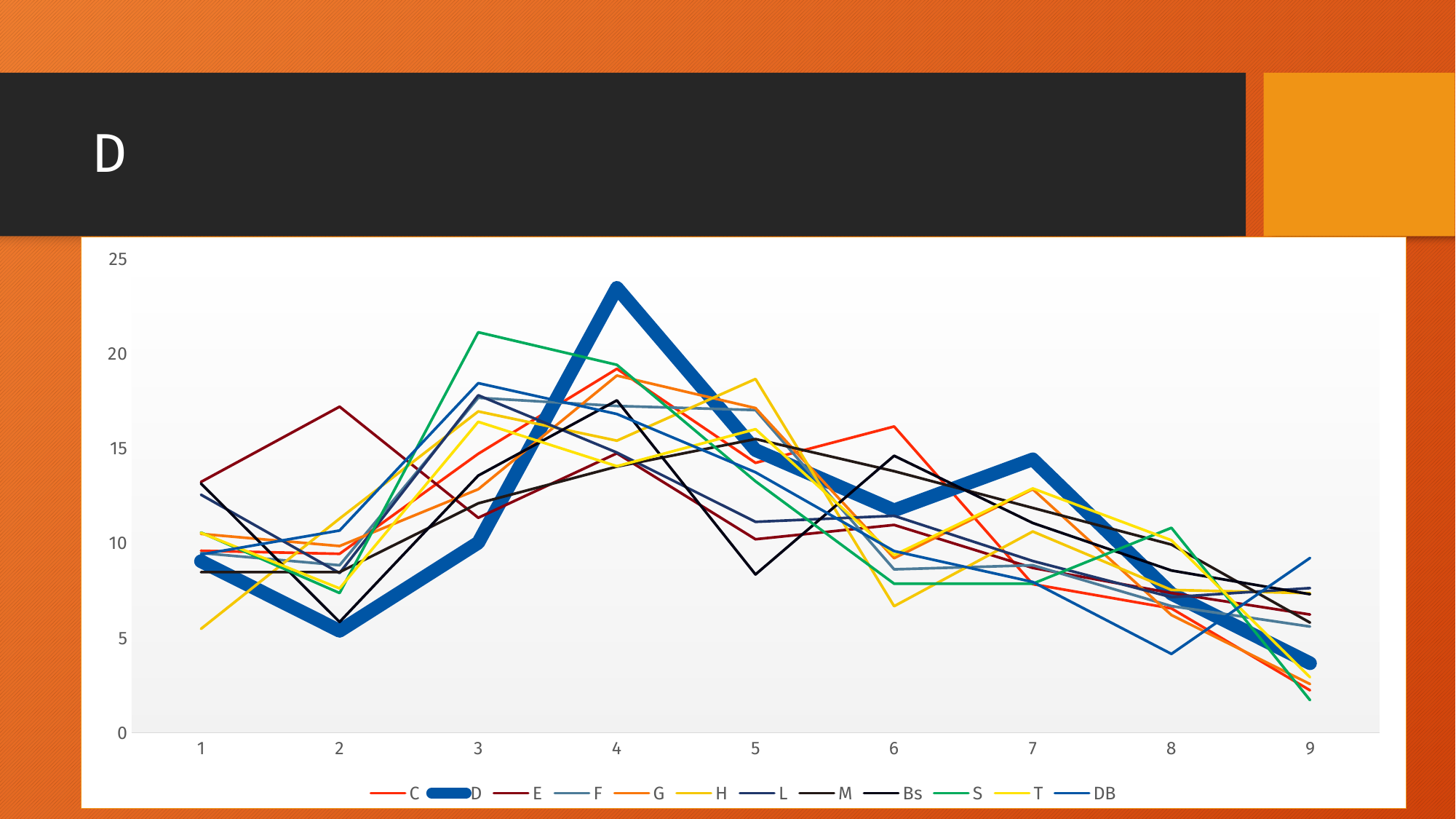

# D

### Chart

| Category | C | D | E | F | G | H | L | M | Bs | S | T | DB |
|---|---|---|---|---|---|---|---|---|---|---|---|---|